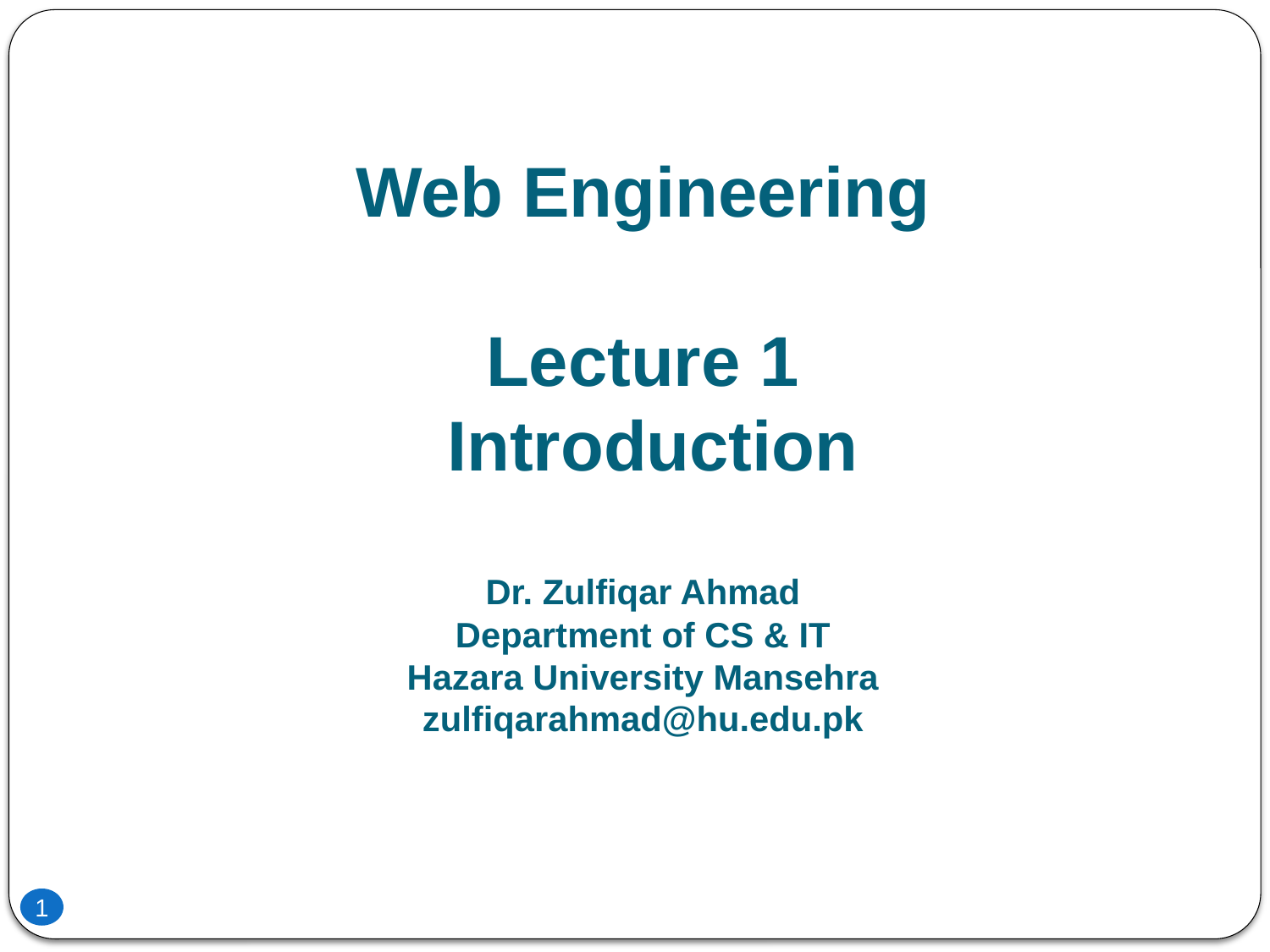

Web Engineering

Lecture 1
 Introduction

Dr. Zulfiqar Ahmad
Department of CS & IT
Hazara University Mansehra
zulfiqarahmad@hu.edu.pk
1